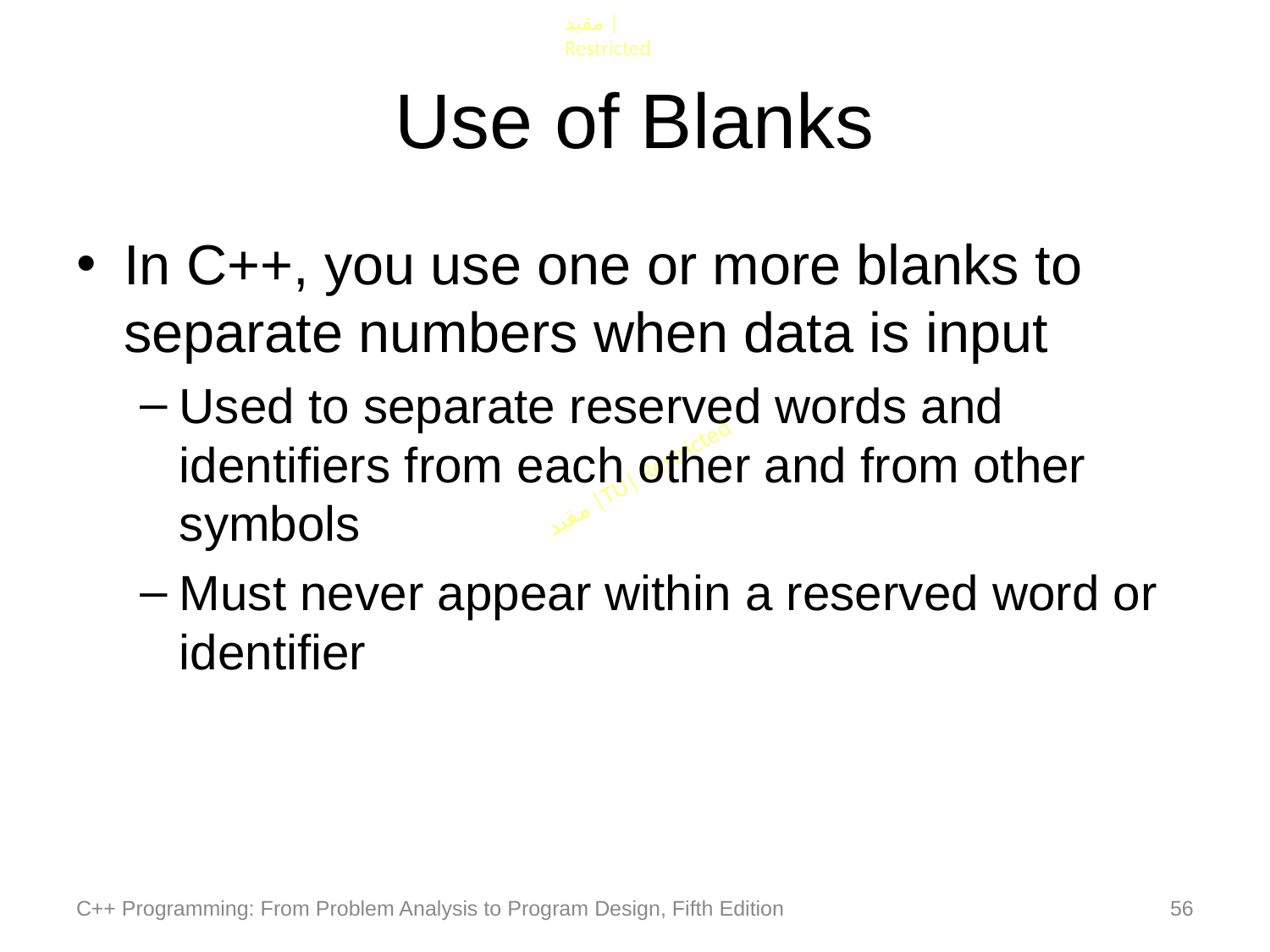

# Use of Blanks
In C++, you use one or more blanks to separate numbers when data is input
Used to separate reserved words and identifiers from each other and from other symbols
Must never appear within a reserved word or identifier
C++ Programming: From Problem Analysis to Program Design, Fifth Edition
56